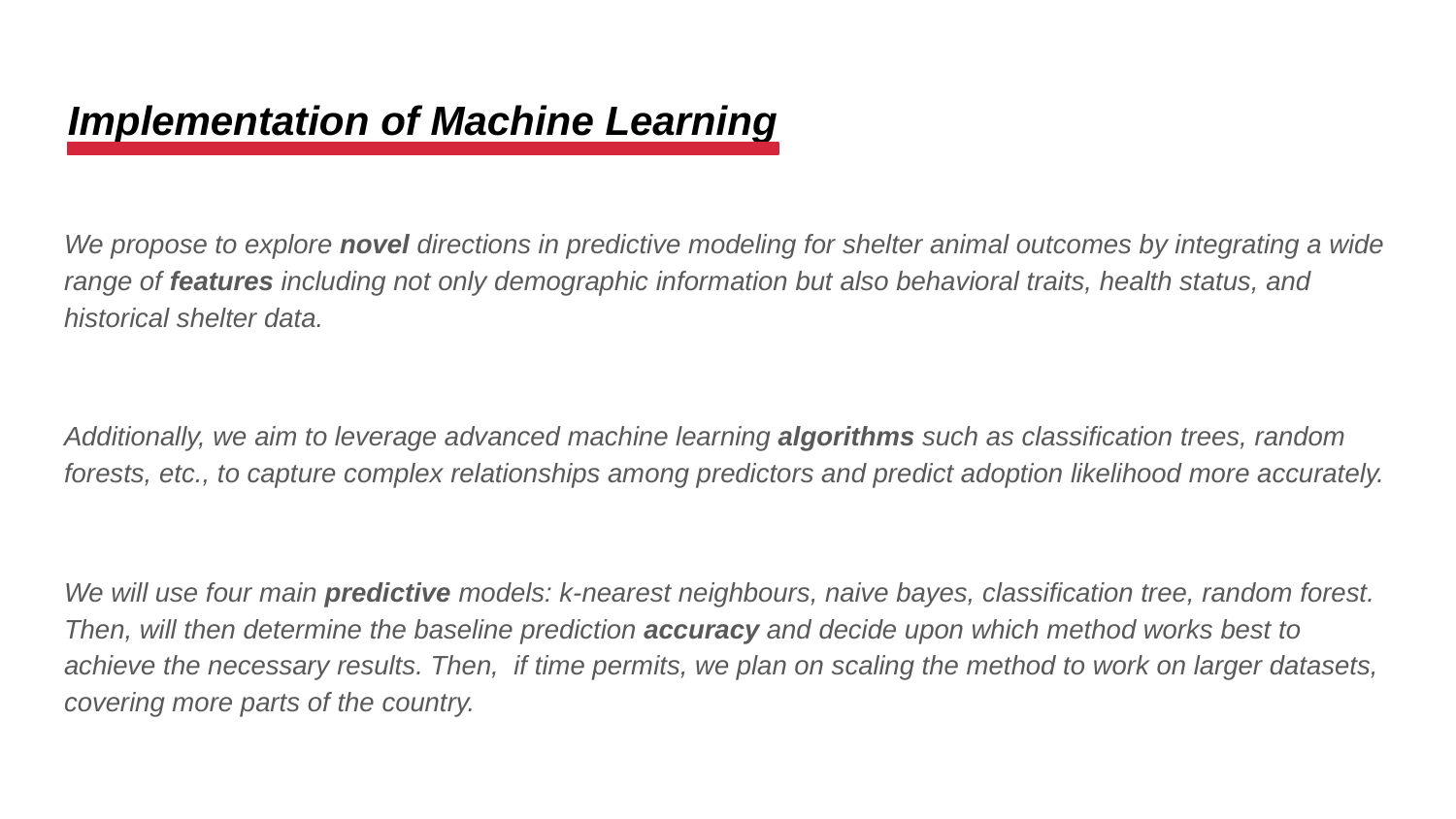

Implementation of Machine Learning

We propose to explore novel directions in predictive modeling for shelter animal outcomes by integrating a wide range of features including not only demographic information but also behavioral traits, health status, and historical shelter data.

Additionally, we aim to leverage advanced machine learning algorithms such as classification trees, random forests, etc., to capture complex relationships among predictors and predict adoption likelihood more accurately.

We will use four main predictive models: k-nearest neighbours, naive bayes, classification tree, random forest. Then, will then determine the baseline prediction accuracy and decide upon which method works best to achieve the necessary results. Then,  if time permits, we plan on scaling the method to work on larger datasets, covering more parts of the country.